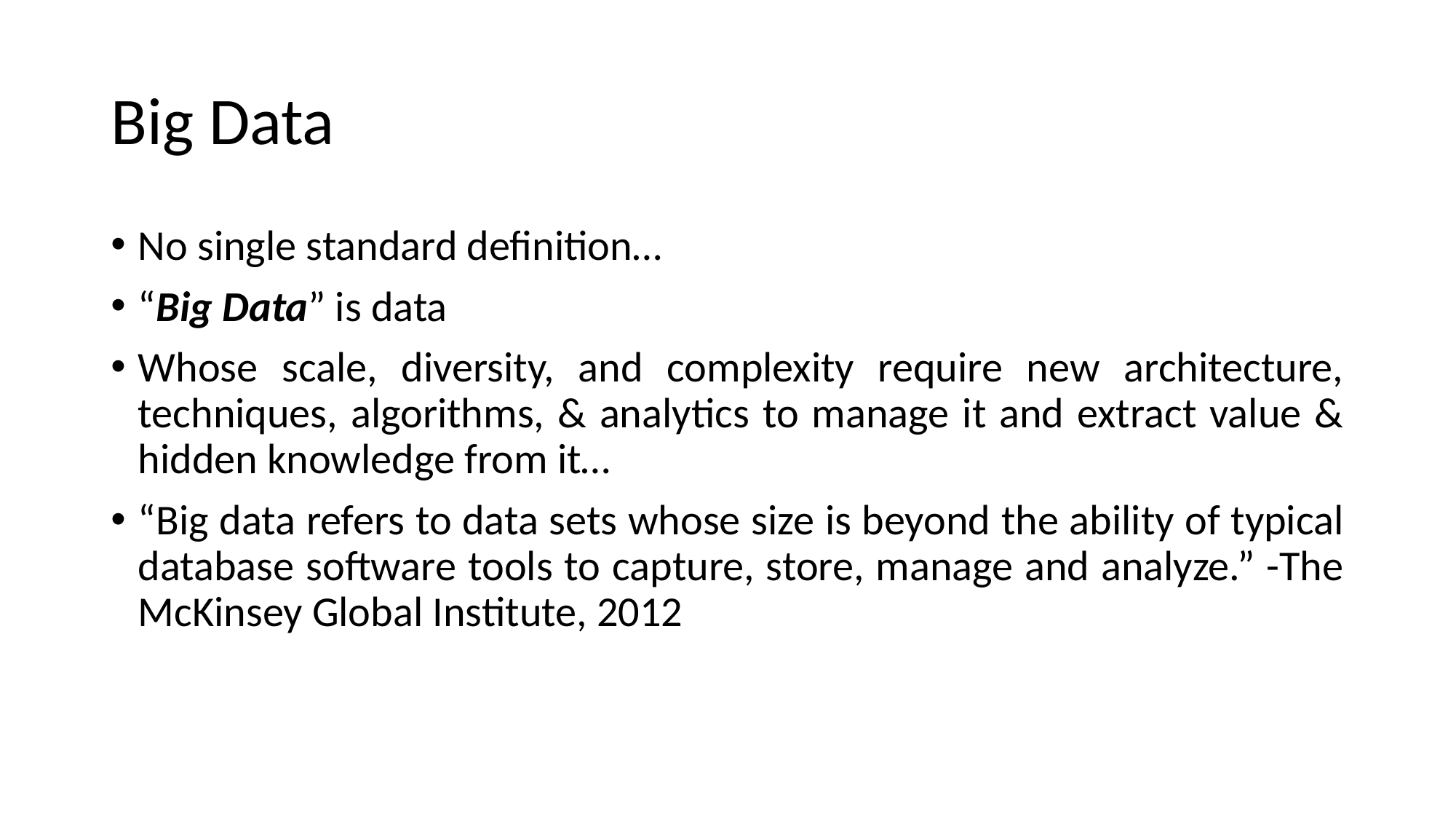

# Big Data
No single standard definition…
“Big Data” is data
Whose scale, diversity, and complexity require new architecture, techniques, algorithms, & analytics to manage it and extract value & hidden knowledge from it…
“Big data refers to data sets whose size is beyond the ability of typical database software tools to capture, store, manage and analyze.” -The McKinsey Global Institute, 2012